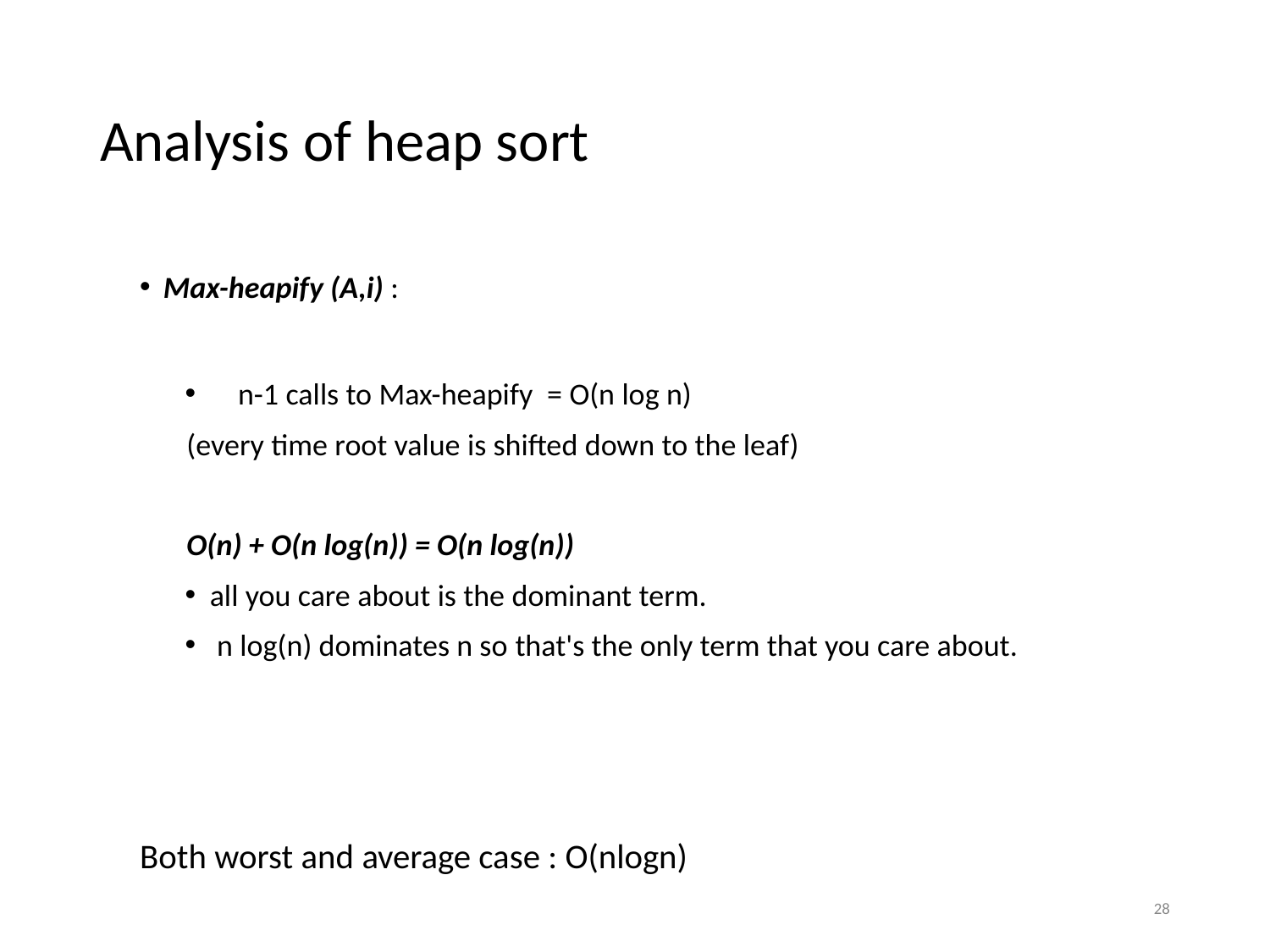

# Analysis of heap sort

Max-heapify (A,i) :

    n-1 calls to Max-heapify  = O(n log n)
(every time root value is shifted down to the leaf)

O(n) + O(n log(n)) = O(n log(n))
all you care about is the dominant term.
 n log(n) dominates n so that's the only term that you care about.

Both worst and average case : O(nlogn)

28